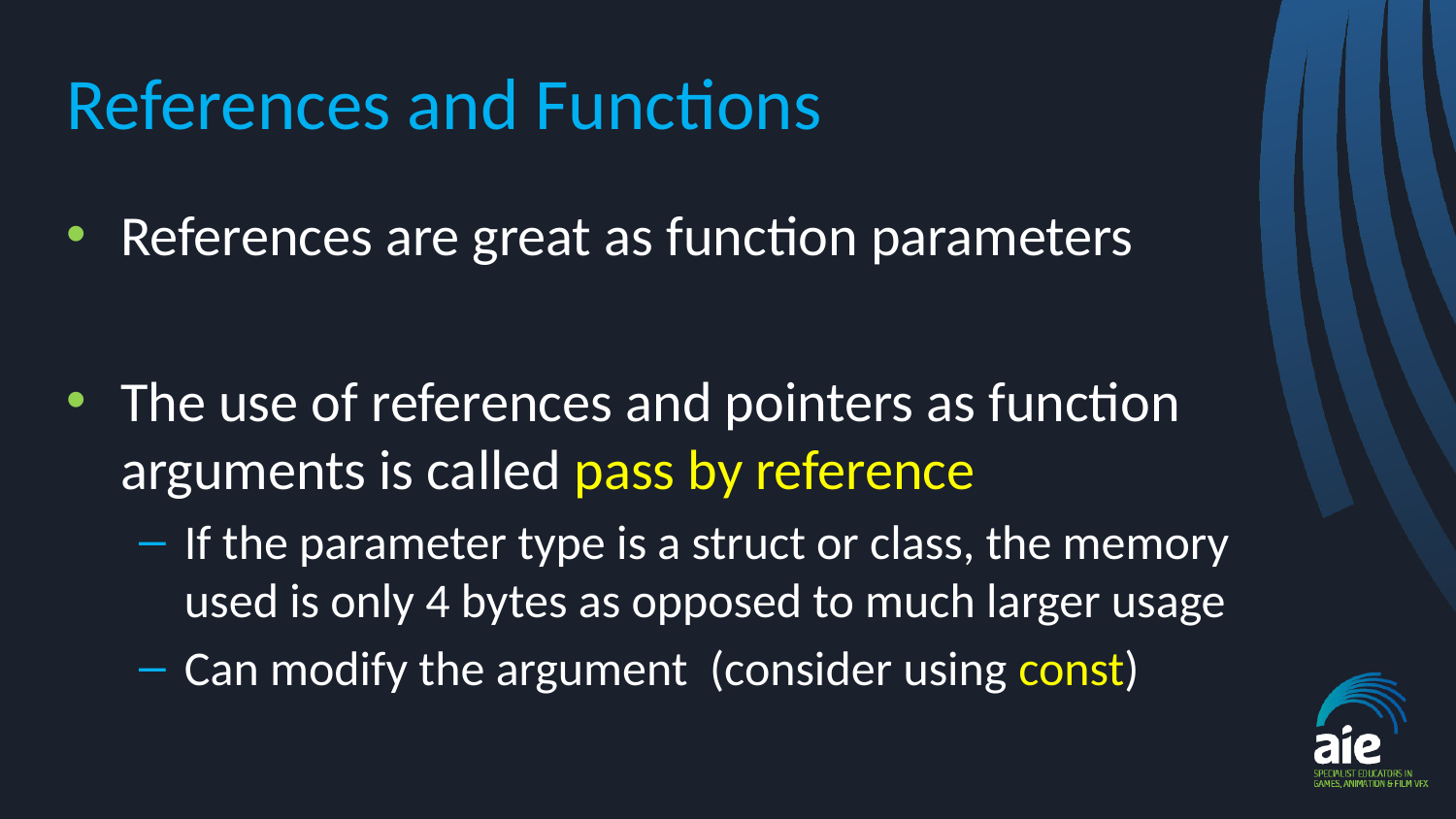

# References and Functions
References are great as function parameters

The use of references and pointers as function arguments is called pass by reference
If the parameter type is a struct or class, the memory used is only 4 bytes as opposed to much larger usage
Can modify the argument  (consider using const)